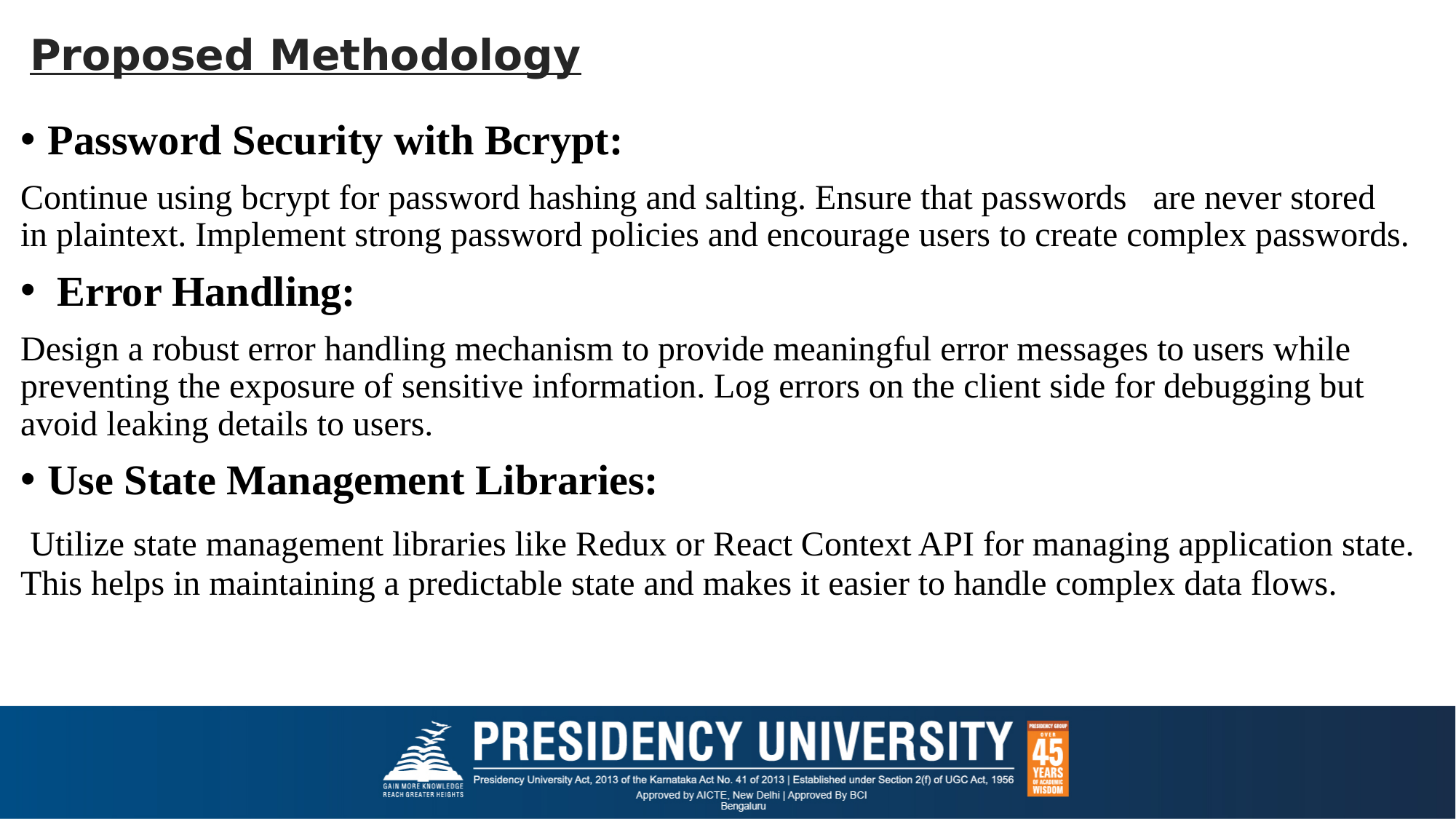

# Proposed Methodology
Password Security with Bcrypt:
Continue using bcrypt for password hashing and salting. Ensure that passwords   are never stored    in plaintext. Implement strong password policies and encourage users to create complex passwords.
 Error Handling:
Design a robust error handling mechanism to provide meaningful error messages to users while preventing the exposure of sensitive information. Log errors on the client side for debugging but avoid leaking details to users.
Use State Management Libraries:
 Utilize state management libraries like Redux or React Context API for managing application state. This helps in maintaining a predictable state and makes it easier to handle complex data flows.